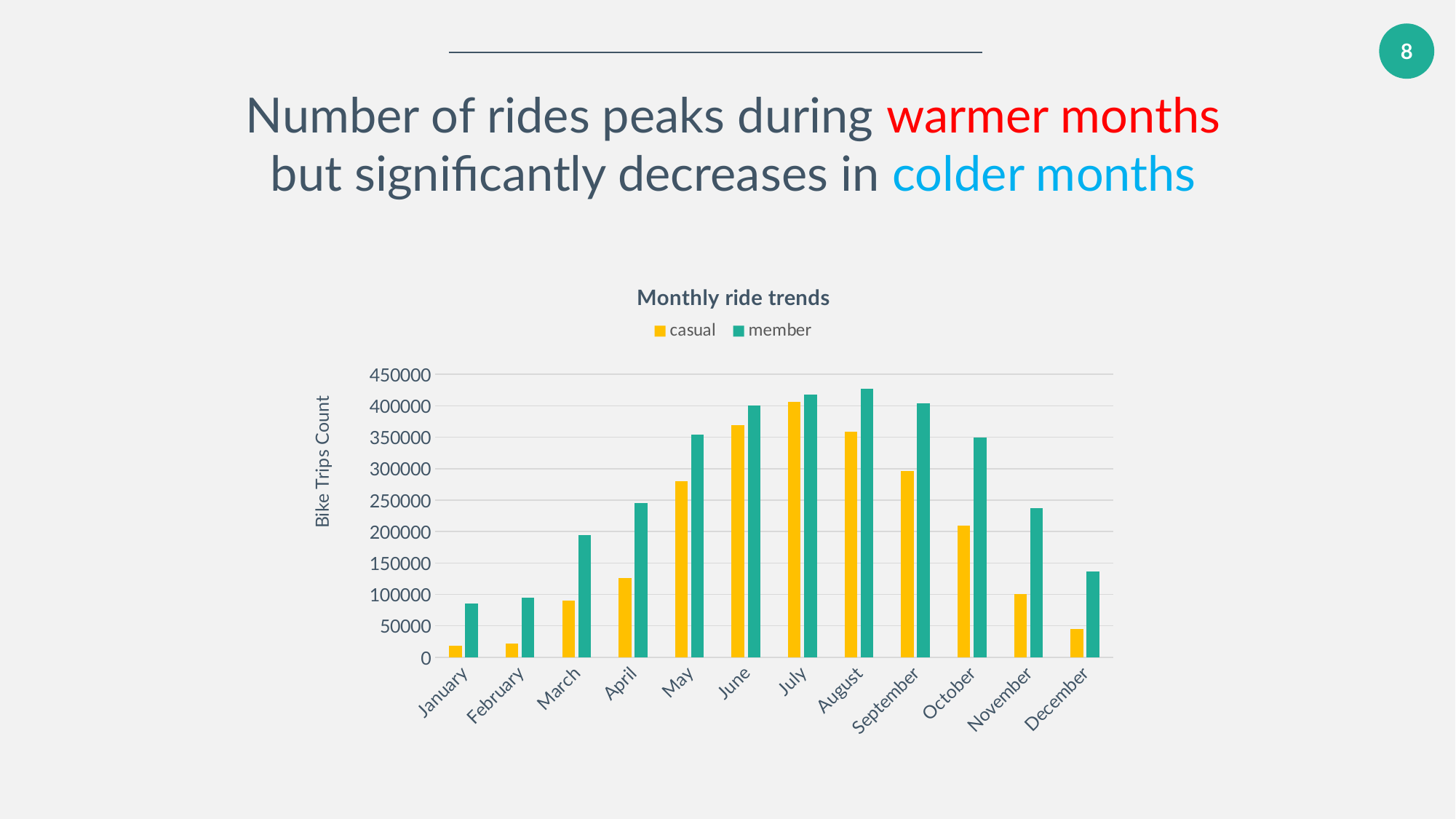

8
Number of rides peaks during warmer months but significantly decreases in colder months

### Chart: Monthly ride trends

| Category | casual | member |
|---|---|---|
| January | 18518.0 | 85230.0 |
| February | 21410.0 | 94177.0 |
| March | 89867.0 | 194135.0 |
| April | 126395.0 | 244787.0 |
| May | 280381.0 | 354383.0 |
| June | 368976.0 | 400065.0 |
| July | 405982.0 | 417362.0 |
| August | 358856.0 | 426908.0 |
| September | 296637.0 | 404568.0 |
| October | 208944.0 | 349622.0 |
| November | 100737.0 | 236909.0 |
| December | 44888.0 | 136885.0 |